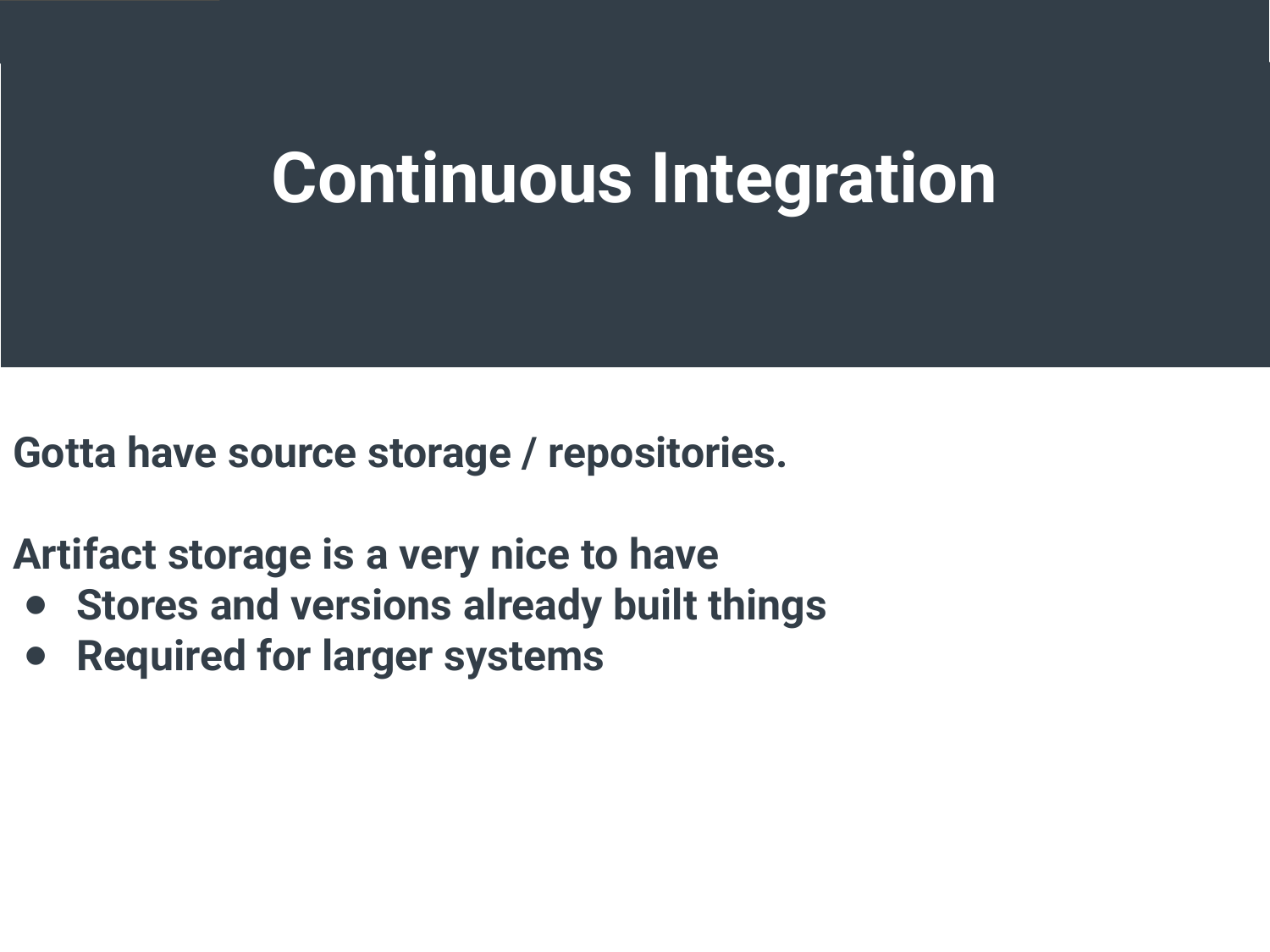

Continuous Integration
Gotta have source storage / repositories.

Artifact storage is a very nice to have
Stores and versions already built things
Required for larger systems